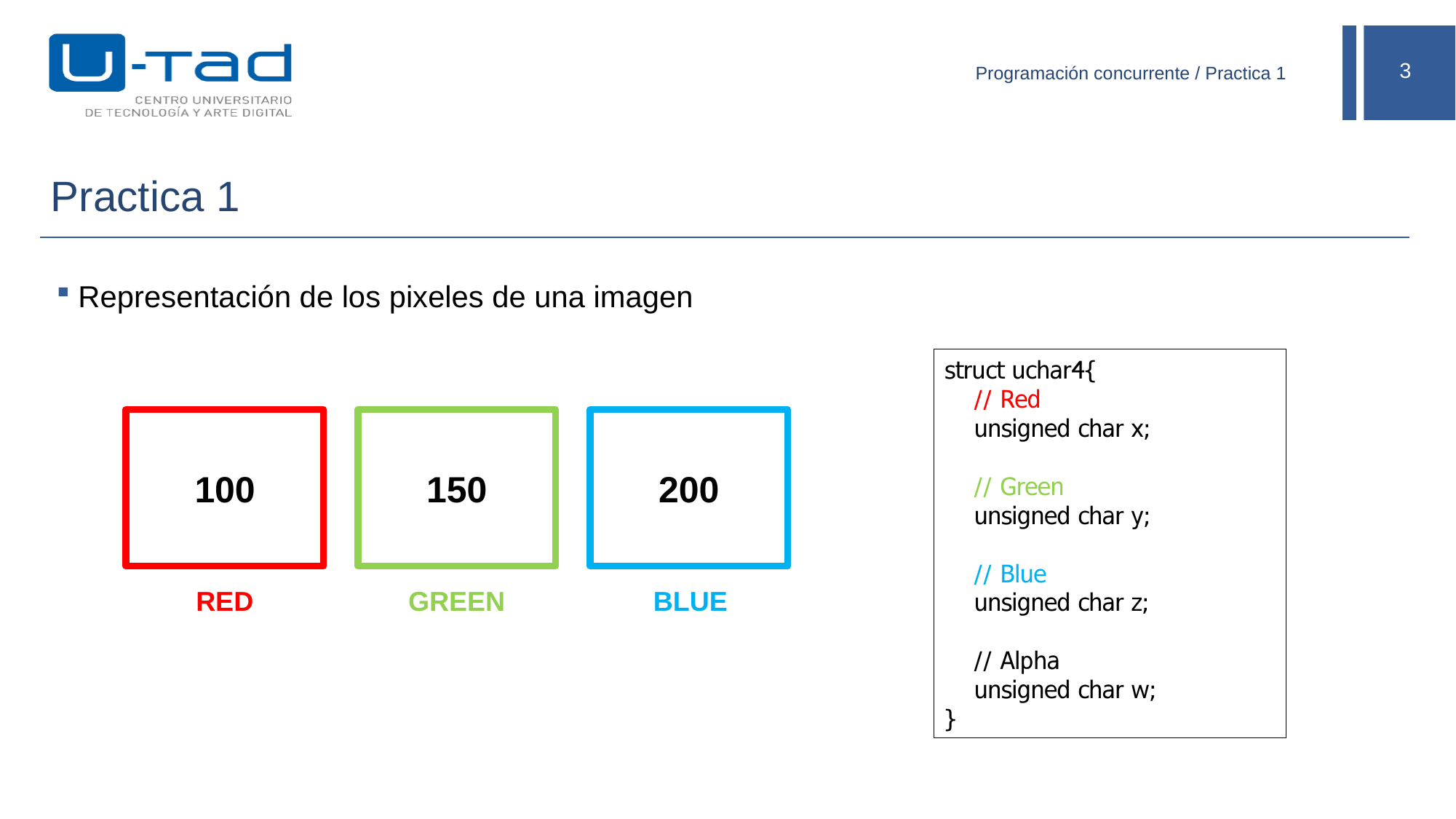

Programación concurrente / Practica 1
# Practica 1
Representación de los pixeles de una imagen
struct uchar4{
    // Red
    unsigned char x;

    // Green
    unsigned char y;

    // Blue
    unsigned char z;

    // Alpha
    unsigned char w;
}
100
150
200
RED
GREEN
BLUE